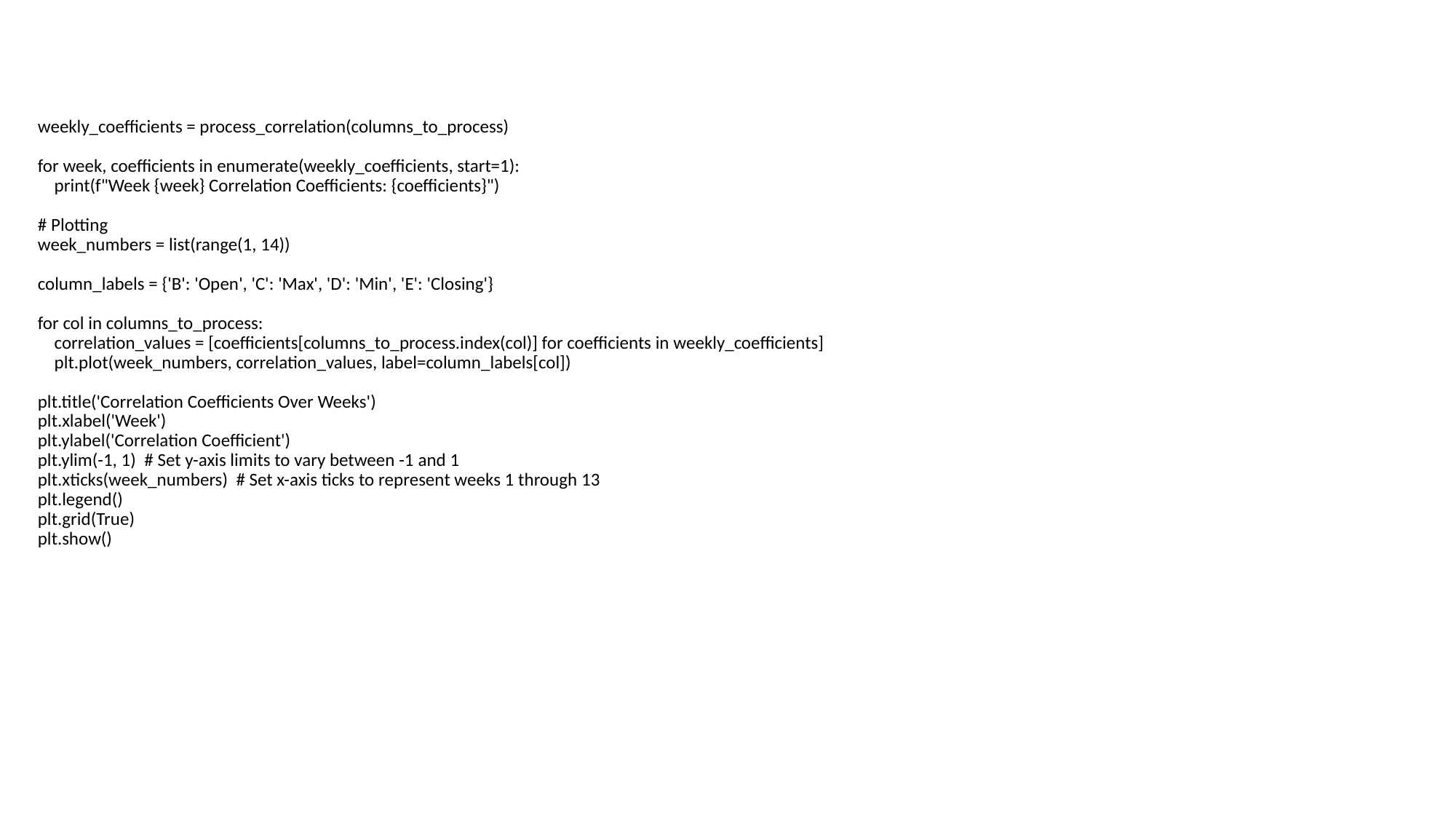

# weekly_coefficients = process_correlation(columns_to_process) for week, coefficients in enumerate(weekly_coefficients, start=1): print(f"Week {week} Correlation Coefficients: {coefficients}") # Plotting week_numbers = list(range(1, 14)) column_labels = {'B': 'Open', 'C': 'Max', 'D': 'Min', 'E': 'Closing'} for col in columns_to_process: correlation_values = [coefficients[columns_to_process.index(col)] for coefficients in weekly_coefficients] plt.plot(week_numbers, correlation_values, label=column_labels[col]) plt.title('Correlation Coefficients Over Weeks') plt.xlabel('Week') plt.ylabel('Correlation Coefficient') plt.ylim(-1, 1)  # Set y-axis limits to vary between -1 and 1 plt.xticks(week_numbers)  # Set x-axis ticks to represent weeks 1 through 13 plt.legend() plt.grid(True) plt.show()